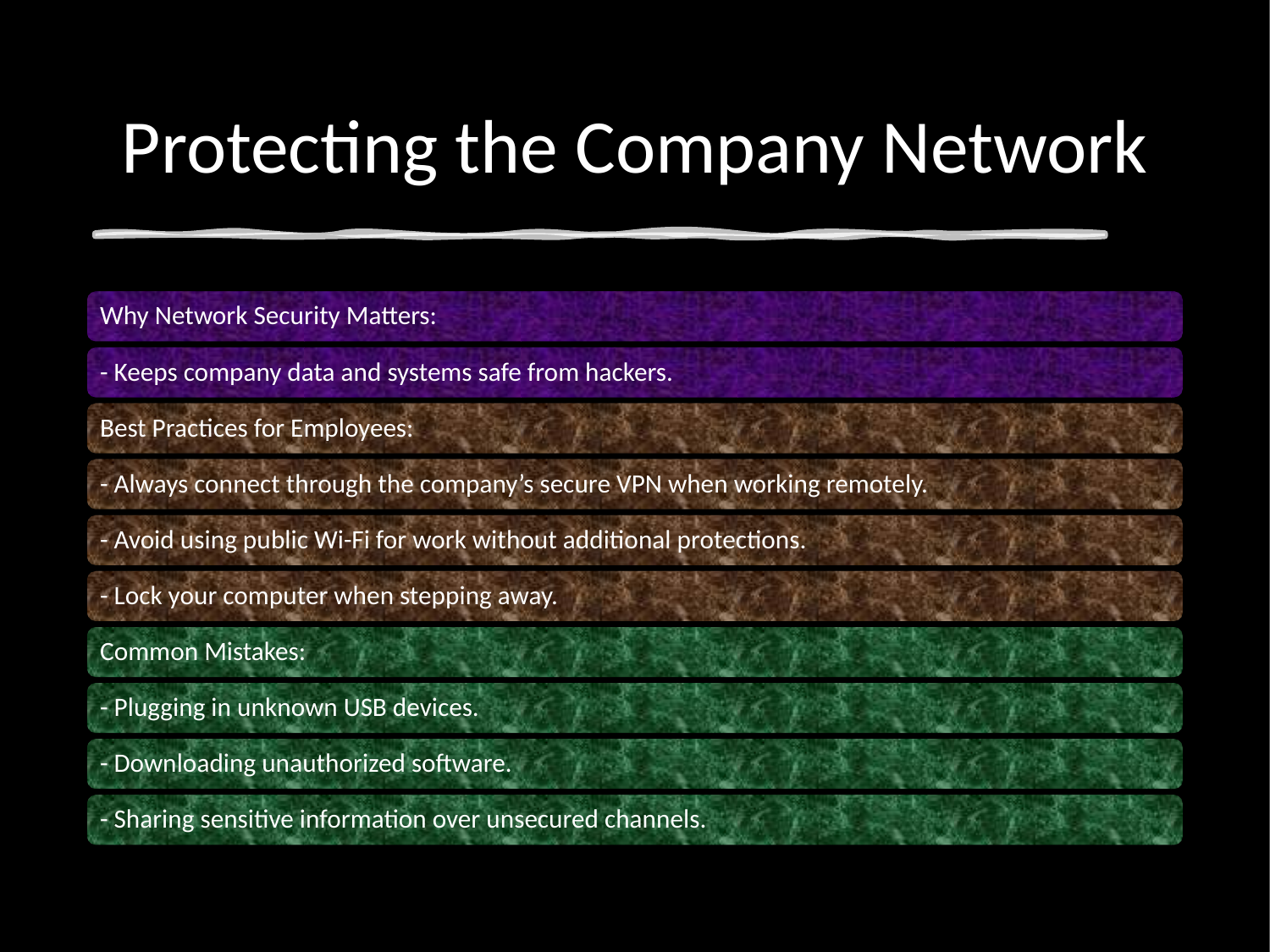

# Protecting the Company Network

Why Network Security Matters:
- Keeps company data and systems safe from hackers.
Best Practices for Employees:
- Always connect through the company’s secure VPN when working remotely.
- Avoid using public Wi-Fi for work without additional protections.
- Lock your computer when stepping away.
Common Mistakes:
- Plugging in unknown USB devices.
- Downloading unauthorized software.
- Sharing sensitive information over unsecured channels.